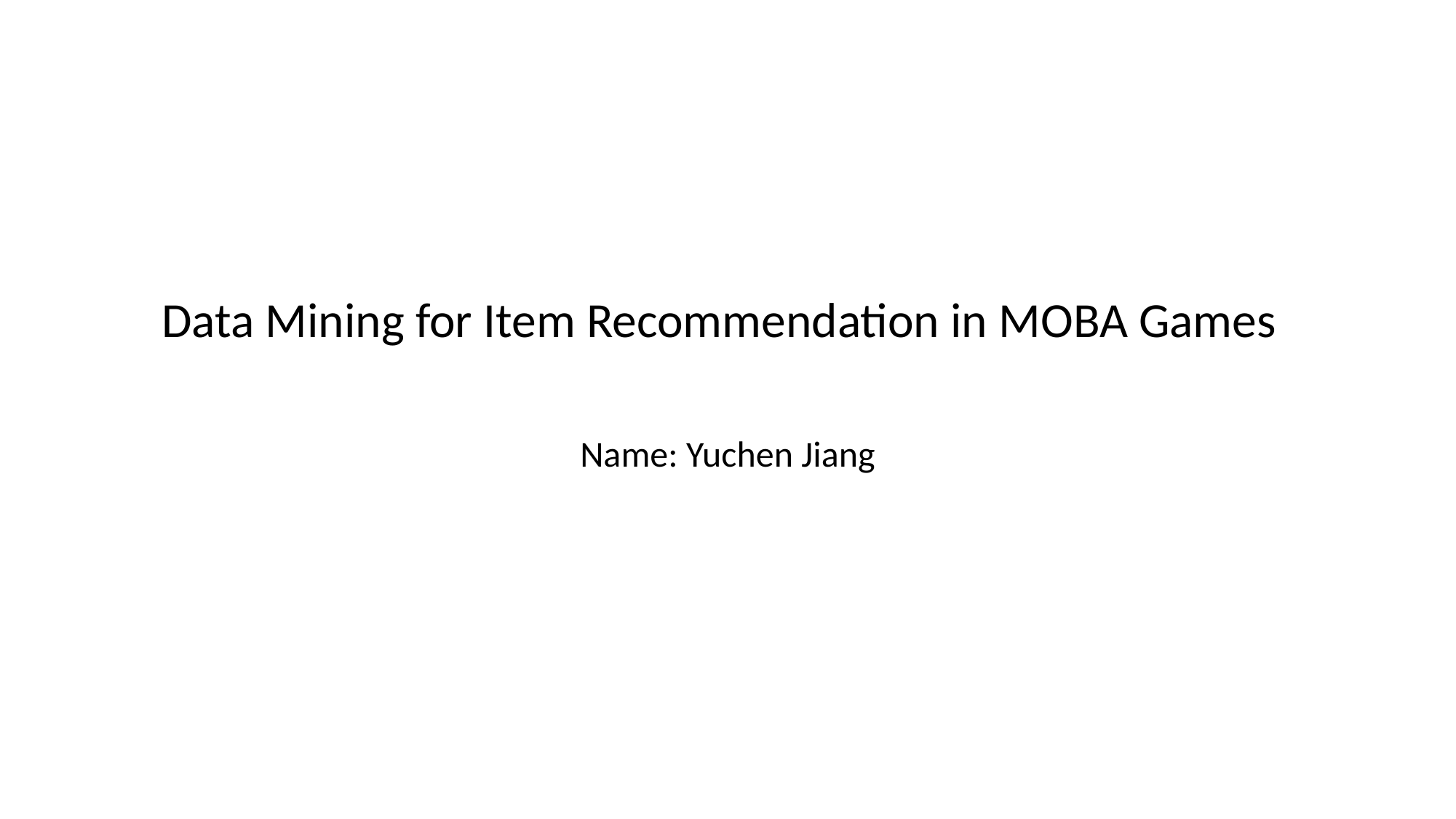

# Data Mining for Item Recommendation in MOBA Games
Name: Yuchen Jiang